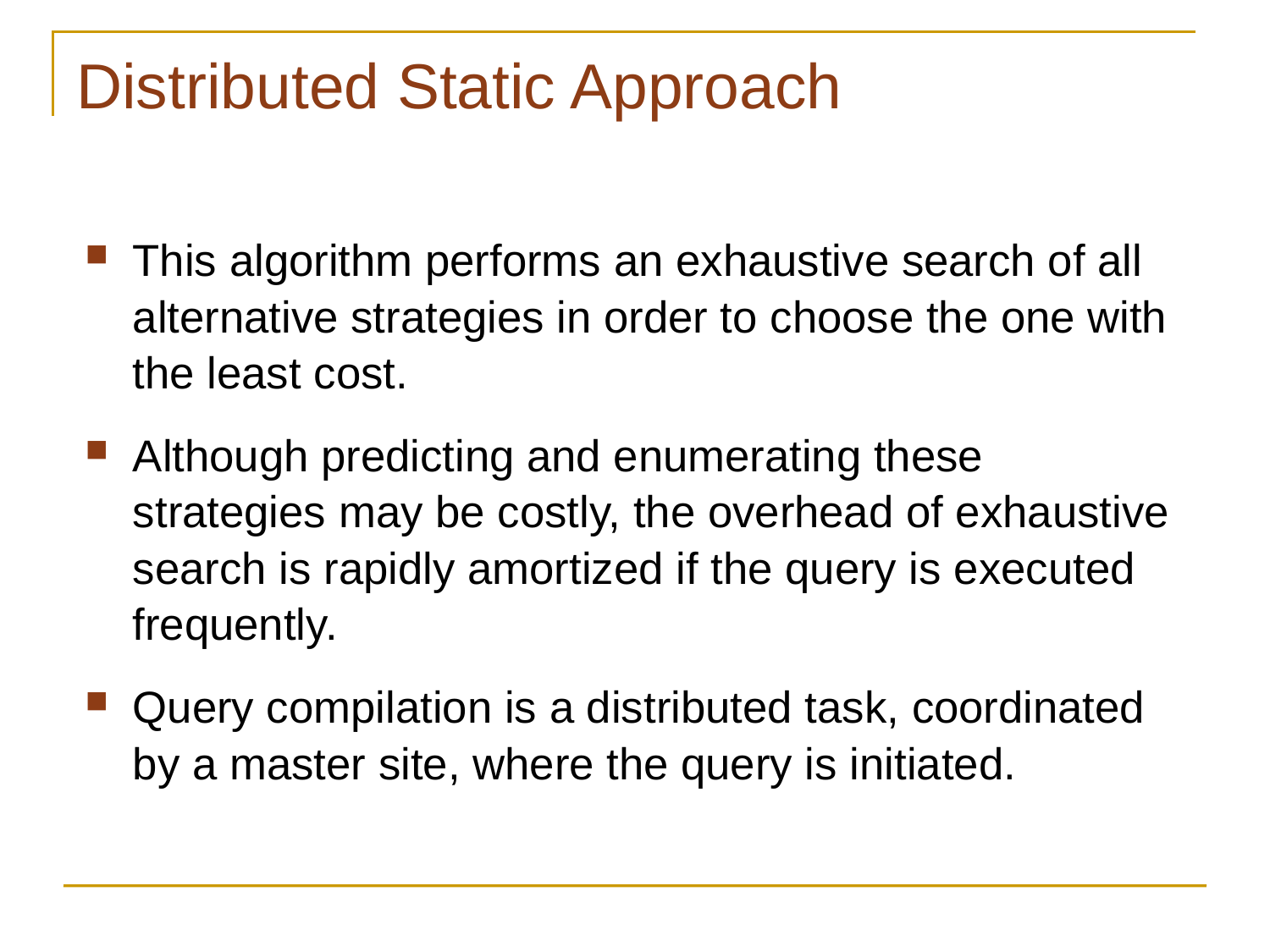

# Distributed Static Approach
This algorithm performs an exhaustive search of all alternative strategies in order to choose the one with the least cost.
Although predicting and enumerating these strategies may be costly, the overhead of exhaustive search is rapidly amortized if the query is executed frequently.
Query compilation is a distributed task, coordinated by a master site, where the query is initiated.